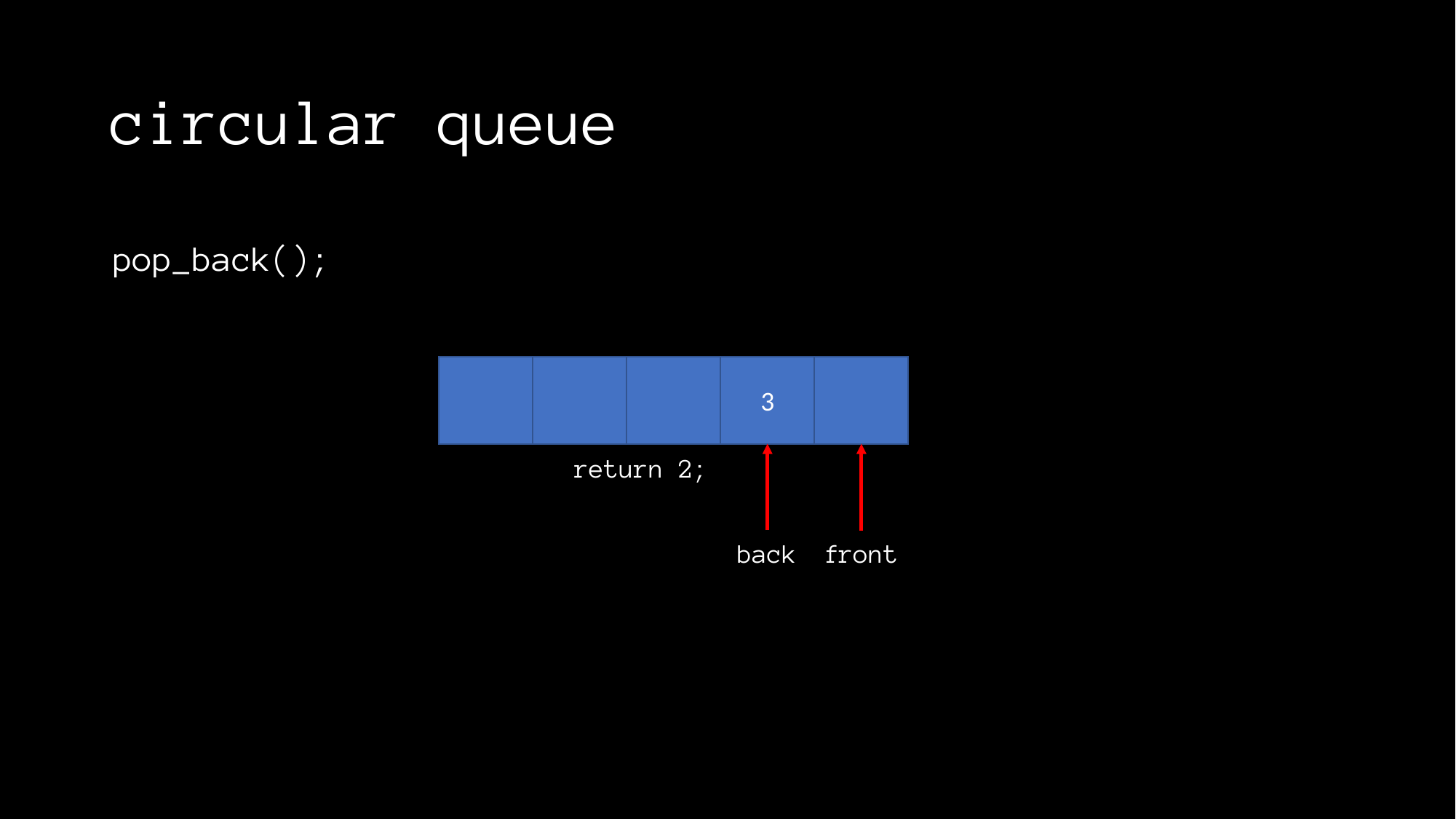

# circular queue
pop_back();

3

return 2;
back
front